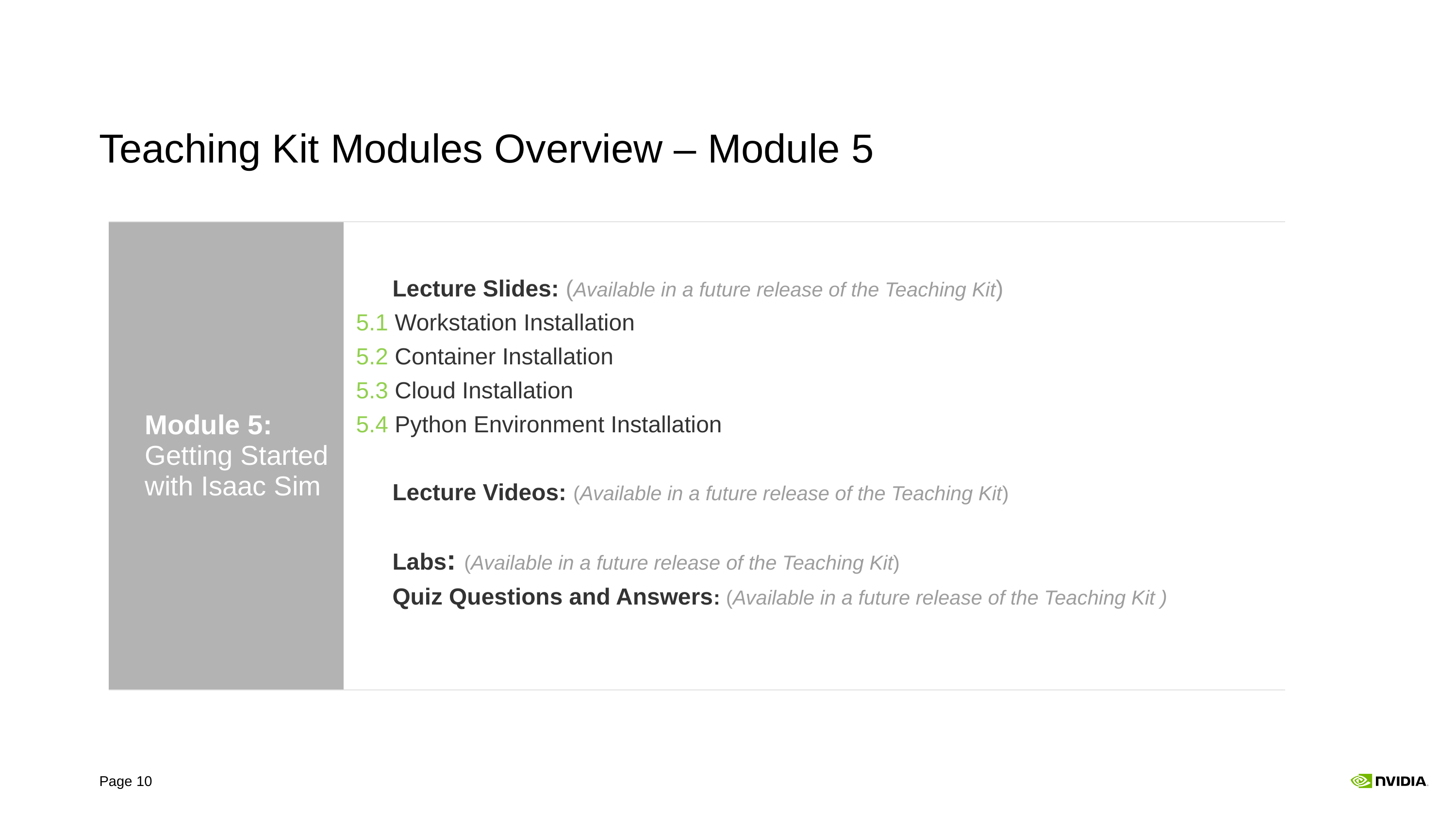

# Teaching Kit Modules Overview – Module 5
| Module 5: Getting Started with Isaac Sim | Lecture Slides: (Available in a future release of the Teaching Kit) 5.1 Workstation Installation 5.2 Container Installation 5.3 Cloud Installation 5.4 Python Environment Installation Lecture Videos: (Available in a future release of the Teaching Kit) Labs: (Available in a future release of the Teaching Kit) Quiz Questions and Answers: (Available in a future release of the Teaching Kit ) |
| --- | --- |